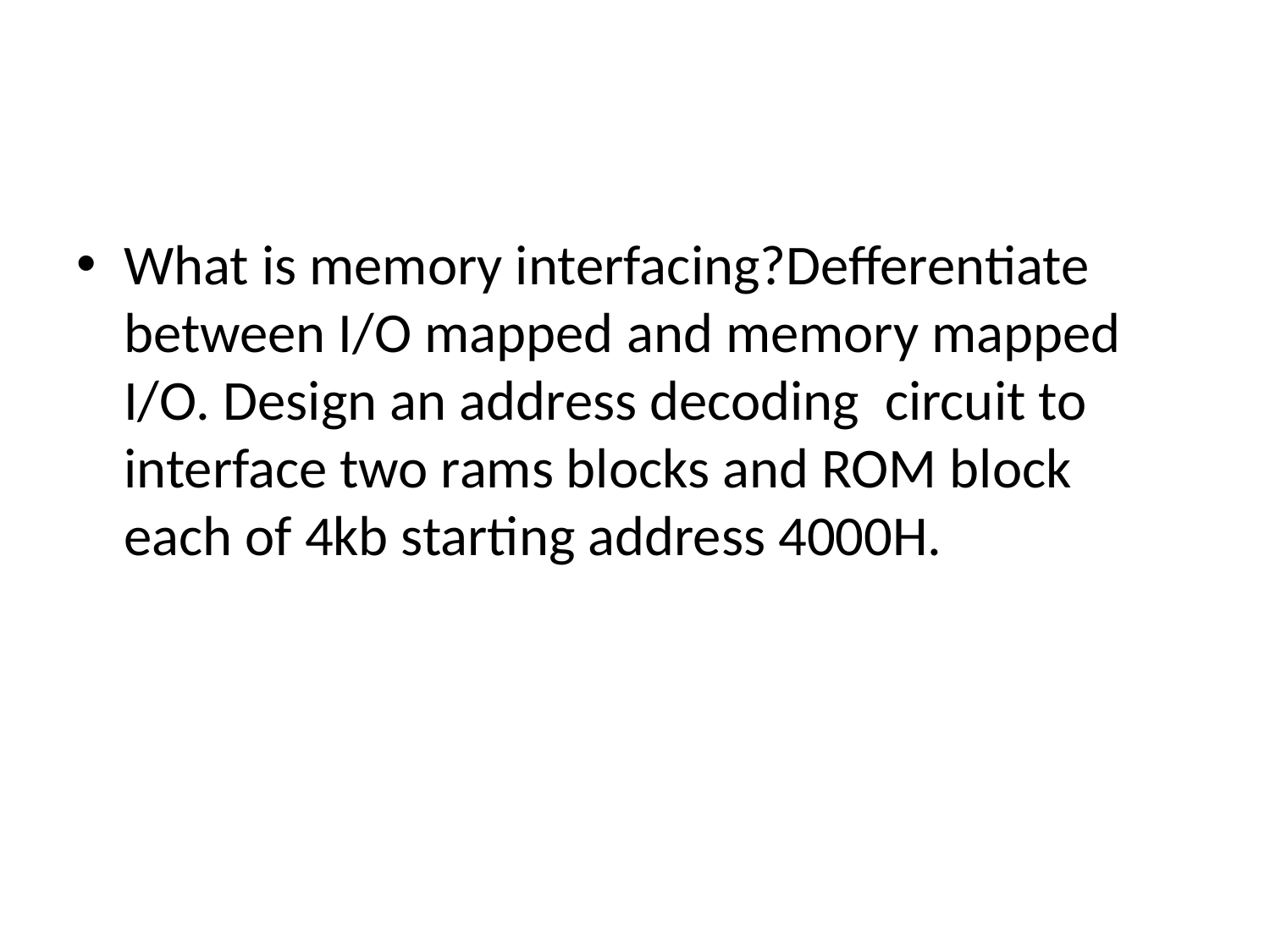

#
What is memory interfacing?Defferentiate between I/O mapped and memory mapped I/O. Design an address decoding  circuit to interface two rams blocks and ROM block each of 4kb starting address 4000H.